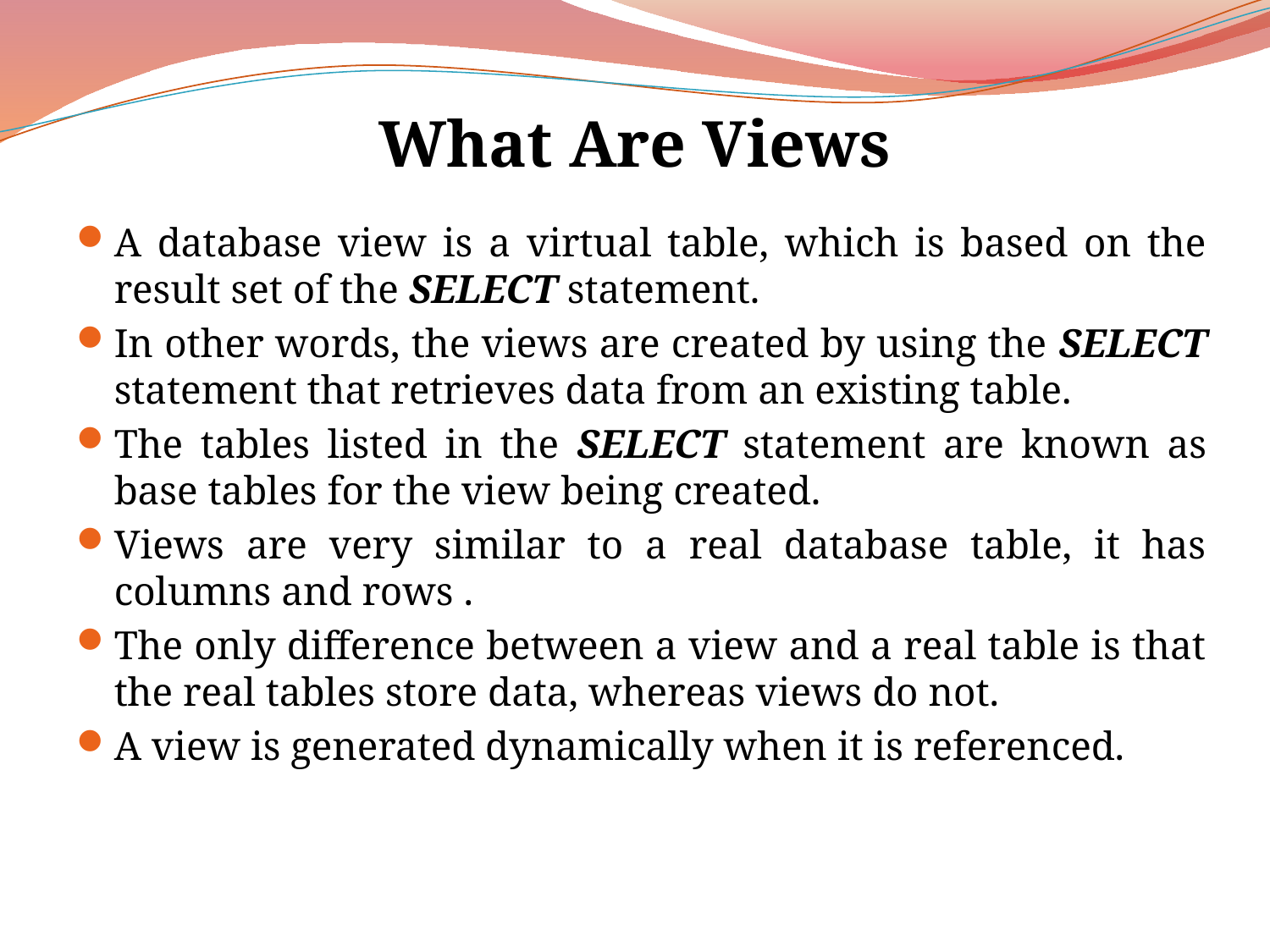

# What Are Views
A database view is a virtual table, which is based on the result set of the SELECT statement.
In other words, the views are created by using the SELECT statement that retrieves data from an existing table.
The tables listed in the SELECT statement are known as base tables for the view being created.
Views are very similar to a real database table, it has columns and rows .
The only difference between a view and a real table is that the real tables store data, whereas views do not.
A view is generated dynamically when it is referenced.